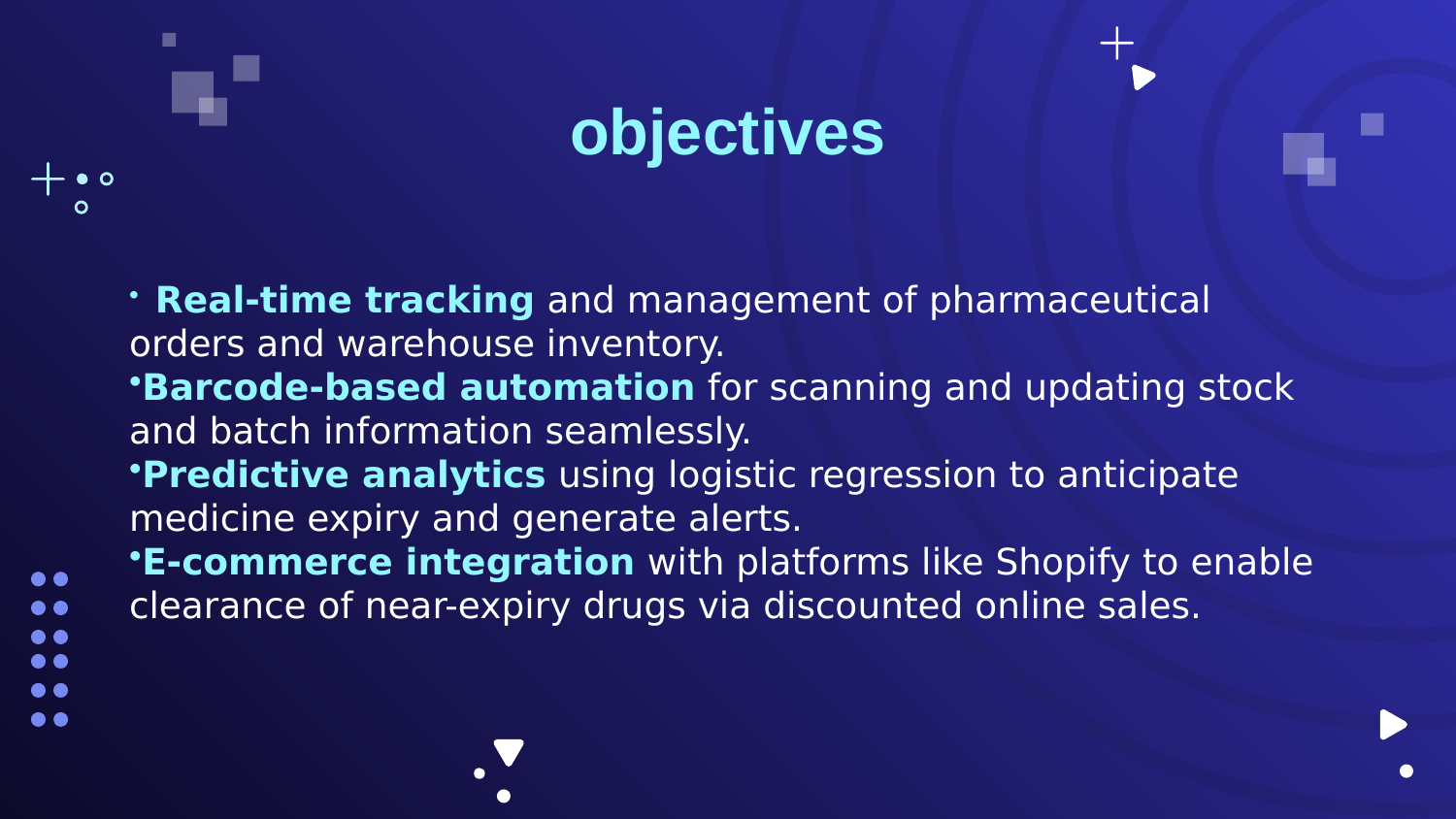

objectives
  Real-time tracking and management of pharmaceutical orders and warehouse inventory.
Barcode-based automation for scanning and updating stock and batch information seamlessly.
Predictive analytics using logistic regression to anticipate medicine expiry and generate alerts.
E-commerce integration with platforms like Shopify to enable clearance of near-expiry drugs via discounted online sales.